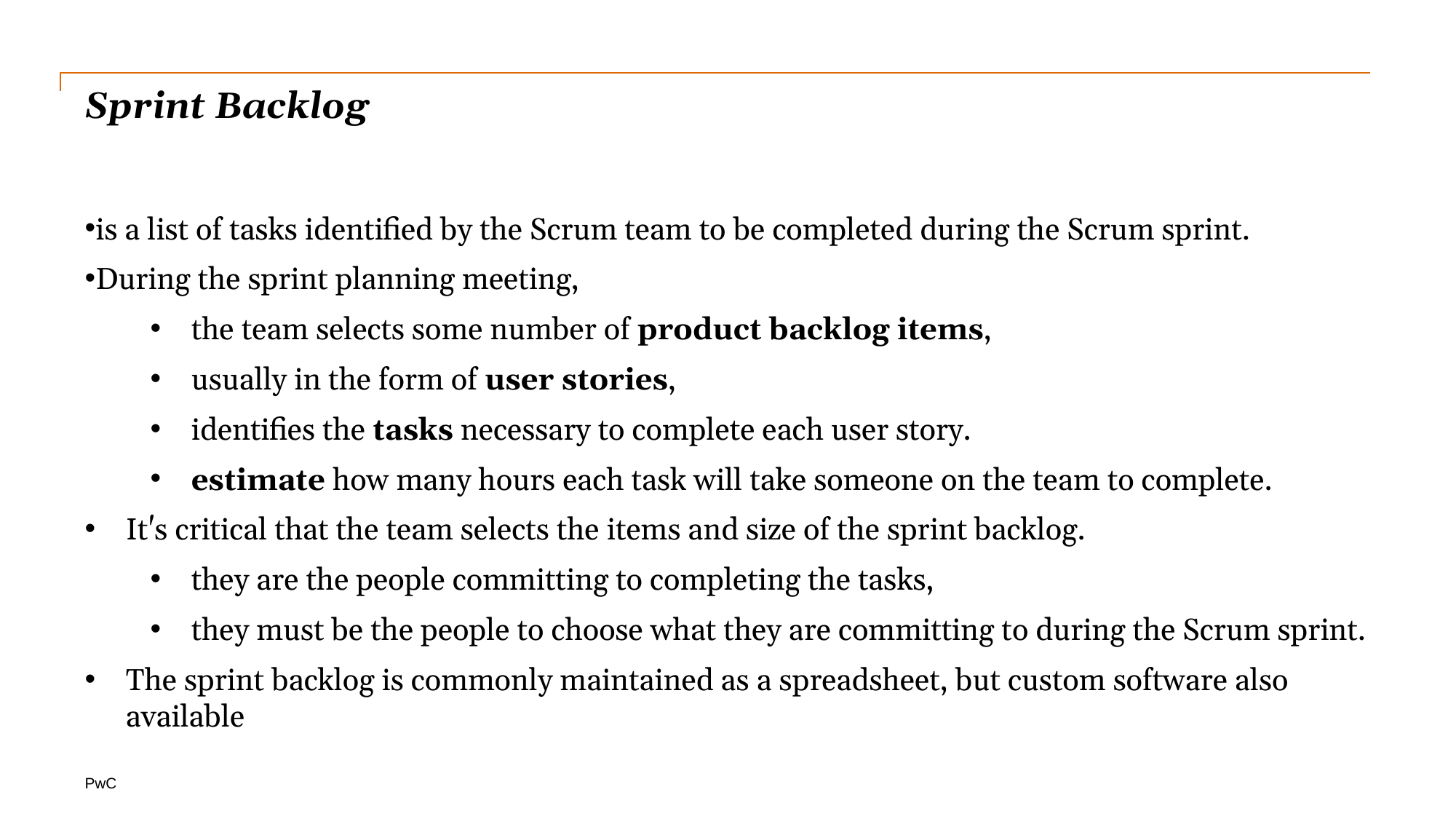

# Sprint Backlog
is a list of tasks identified by the Scrum team to be completed during the Scrum sprint.
During the sprint planning meeting,
the team selects some number of product backlog items,
usually in the form of user stories,
identifies the tasks necessary to complete each user story.
estimate how many hours each task will take someone on the team to complete.
It's critical that the team selects the items and size of the sprint backlog.
they are the people committing to completing the tasks,
they must be the people to choose what they are committing to during the Scrum sprint.
The sprint backlog is commonly maintained as a spreadsheet, but custom software also available